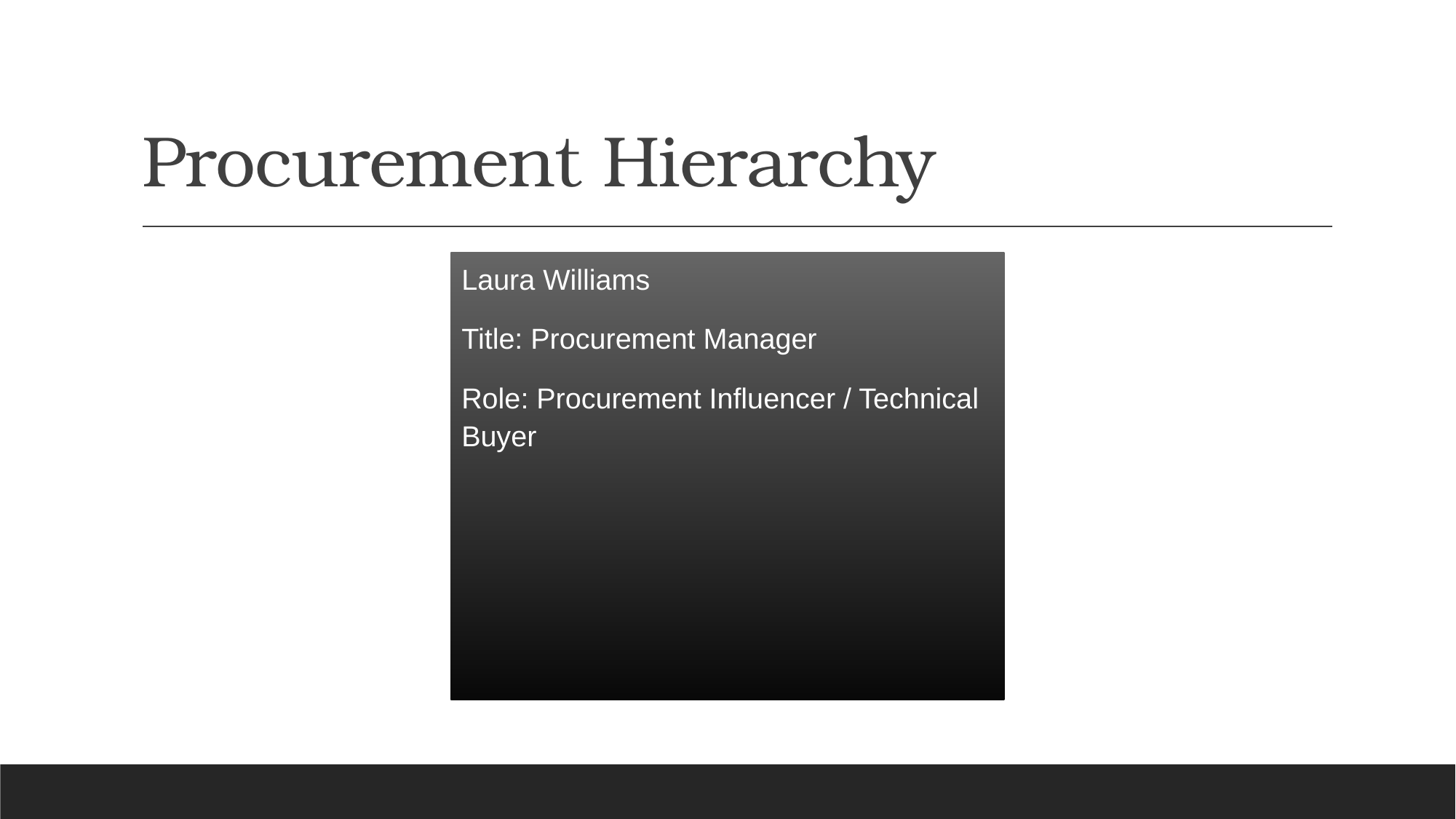

# Procurement Hierarchy
Laura Williams
Title: Procurement Manager
Role: Procurement Influencer / Technical Buyer